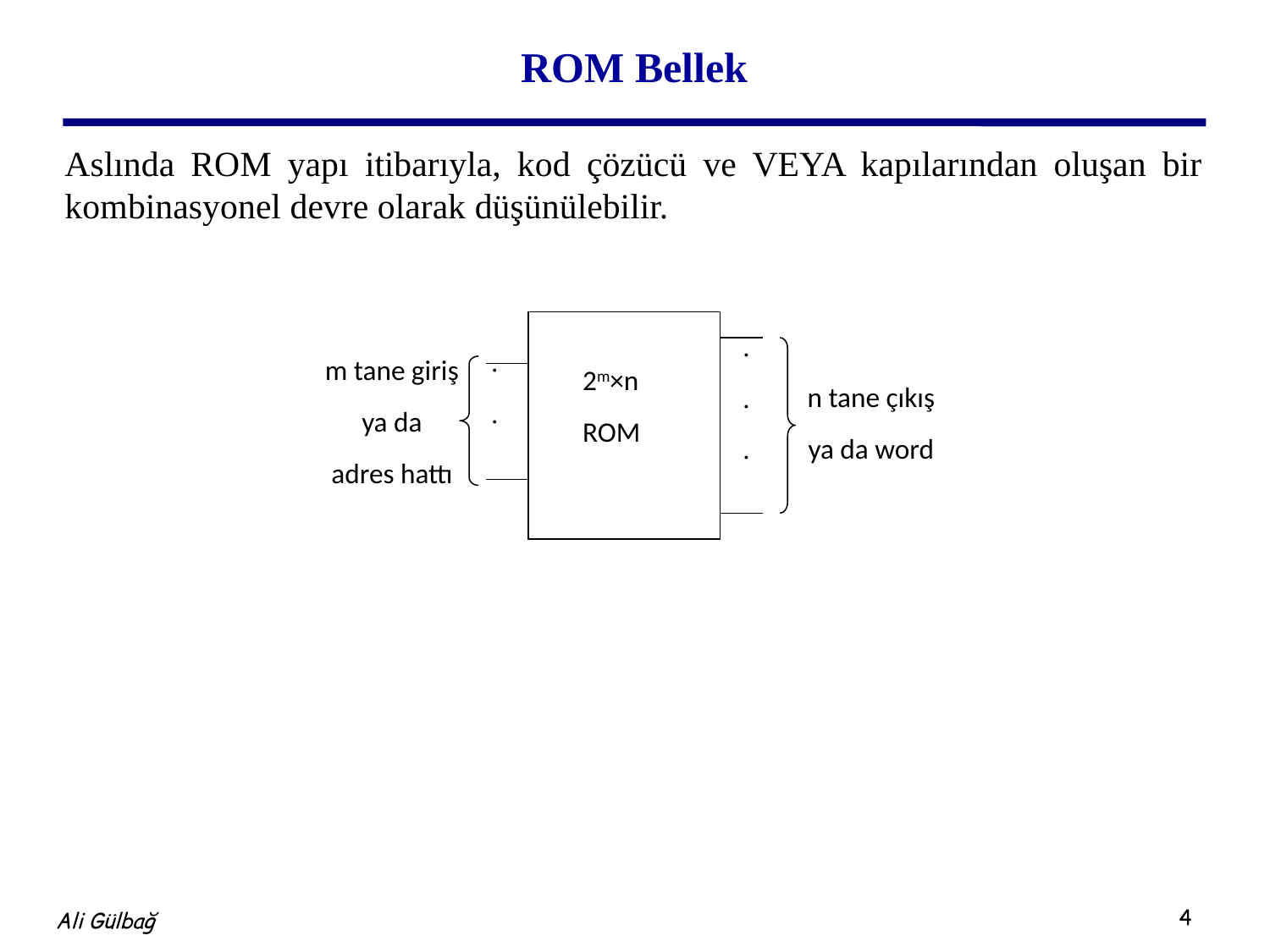

# ROM Bellek
Aslında ROM yapı itibarıyla, kod çözücü ve VEYA kapılarından oluşan bir kombinasyonel devre olarak düşünülebilir.

.
.
.
.
.

m tane giriş
ya da
adres hattı

2m×n
ROM
n tane çıkış
ya da word